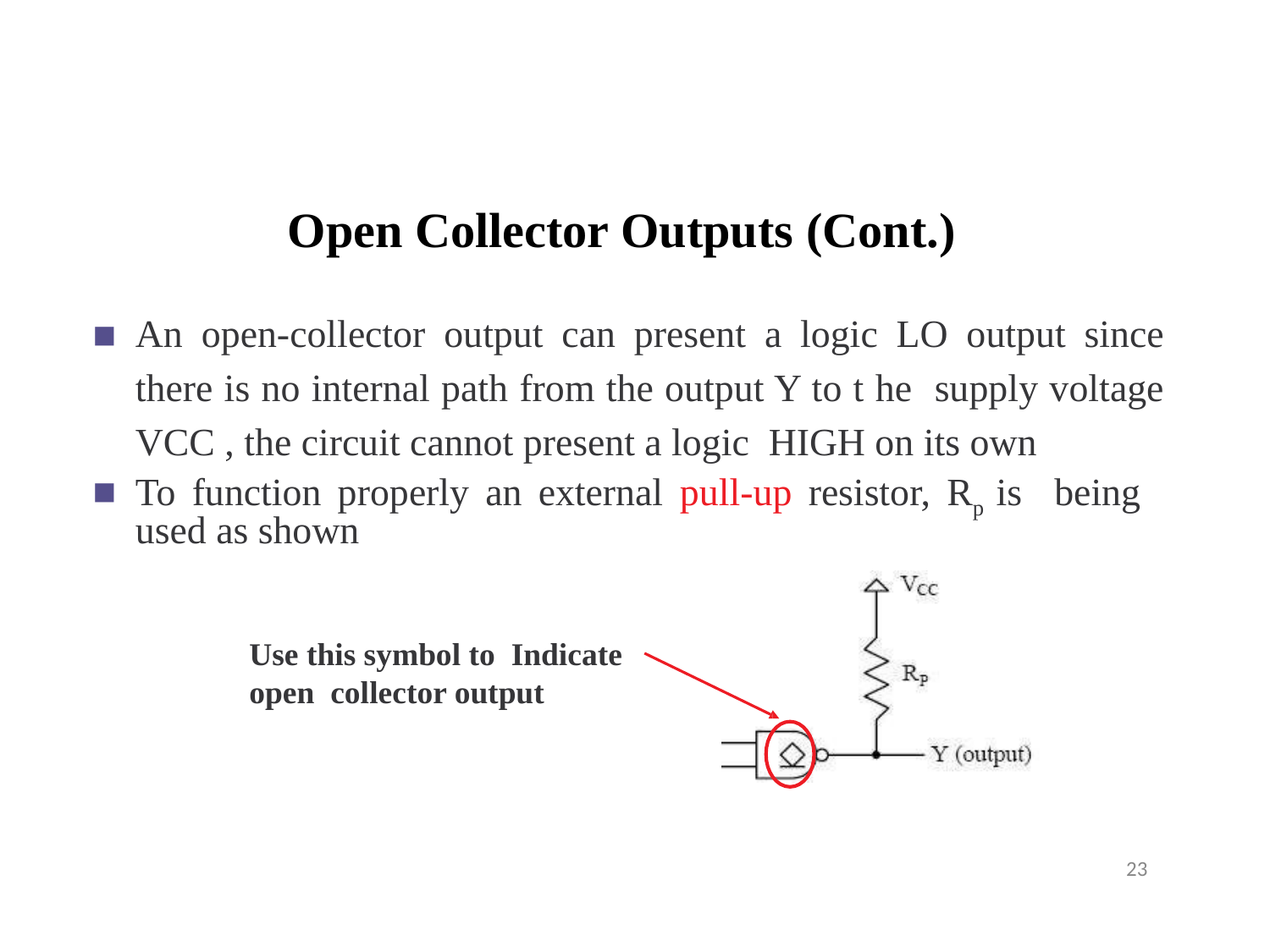

# Open Collector Outputs (Cont.)
An open-collector output can present a logic LO output since there is no internal path from the output Y to t he  supply voltage VCC , the circuit cannot present a logic  HIGH on its own
To function properly an external pull-up resistor, Rp is  being used as shown

Use this symbol to  Indicate open  collector output

23